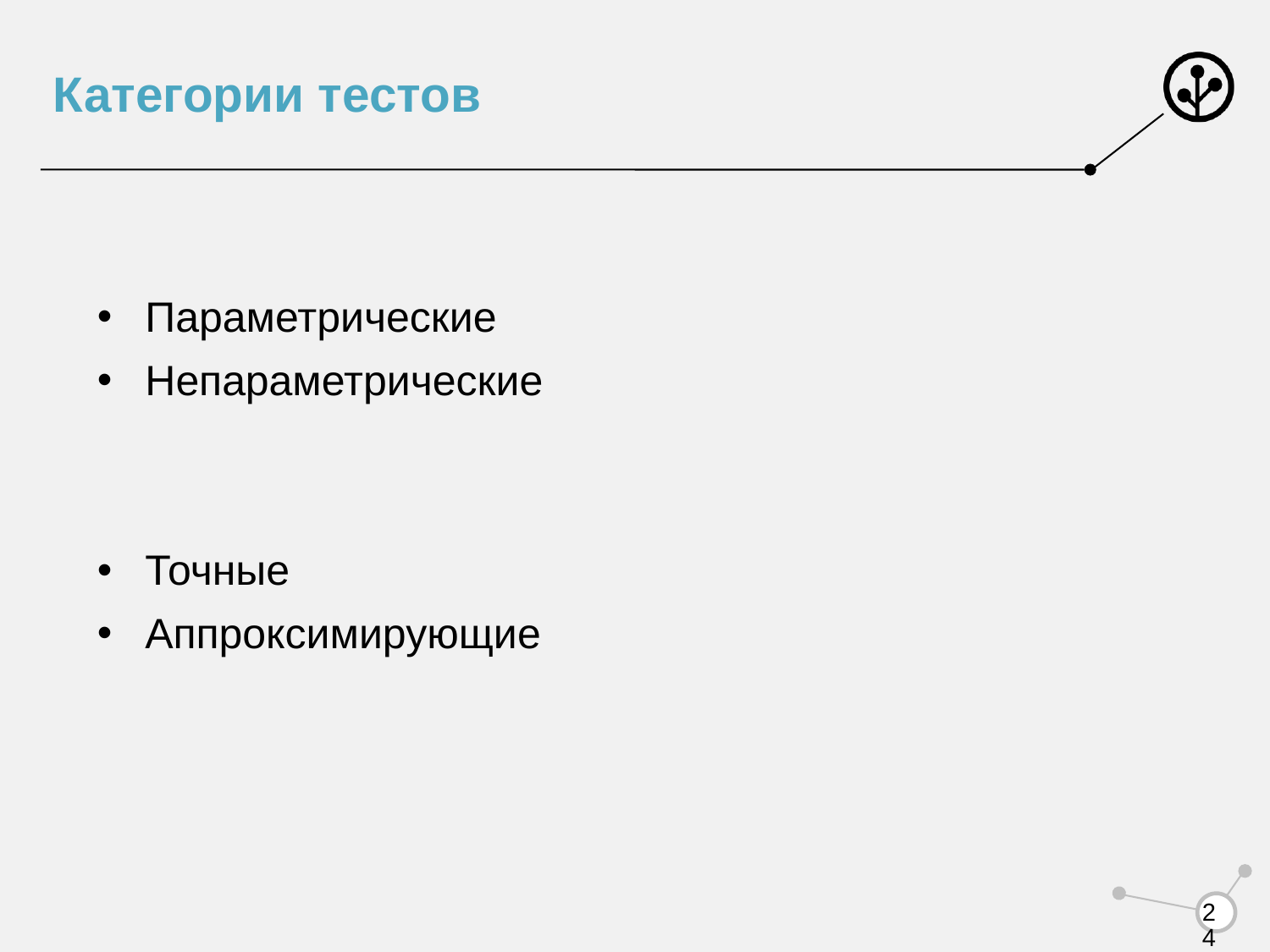

# Категории тестов
Параметрические
Непараметрические

Точные
Аппроксимирующие

24